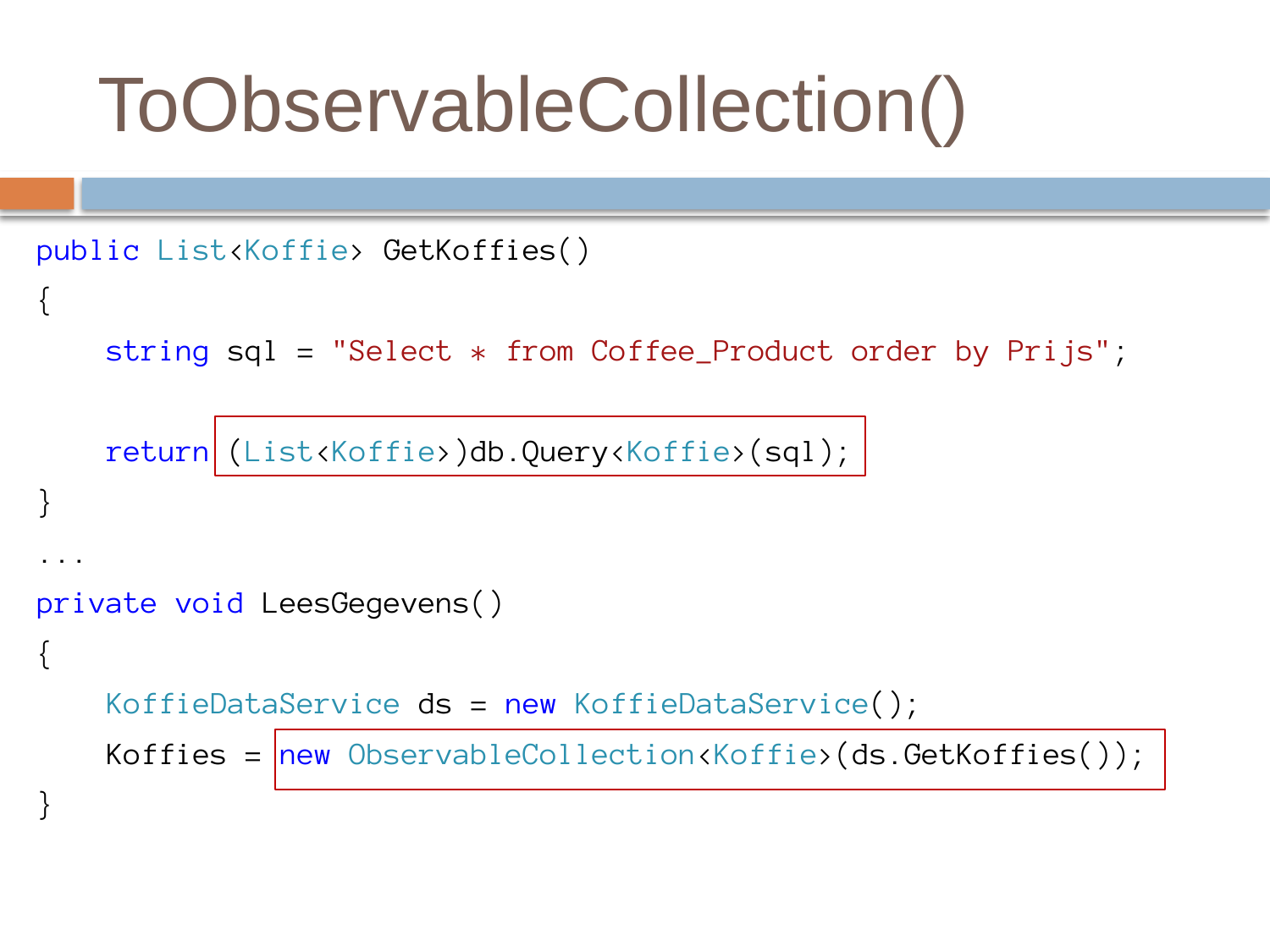

# ToObservableCollection()
public List<Koffie> GetKoffies()
{
    string sql = "Select * from Coffee_Product order by Prijs";

    return (List<Koffie>)db.Query<Koffie>(sql);
}
...
private void LeesGegevens()
{
    KoffieDataService ds = new KoffieDataService();
    Koffies = new ObservableCollection<Koffie>(ds.GetKoffies());
}